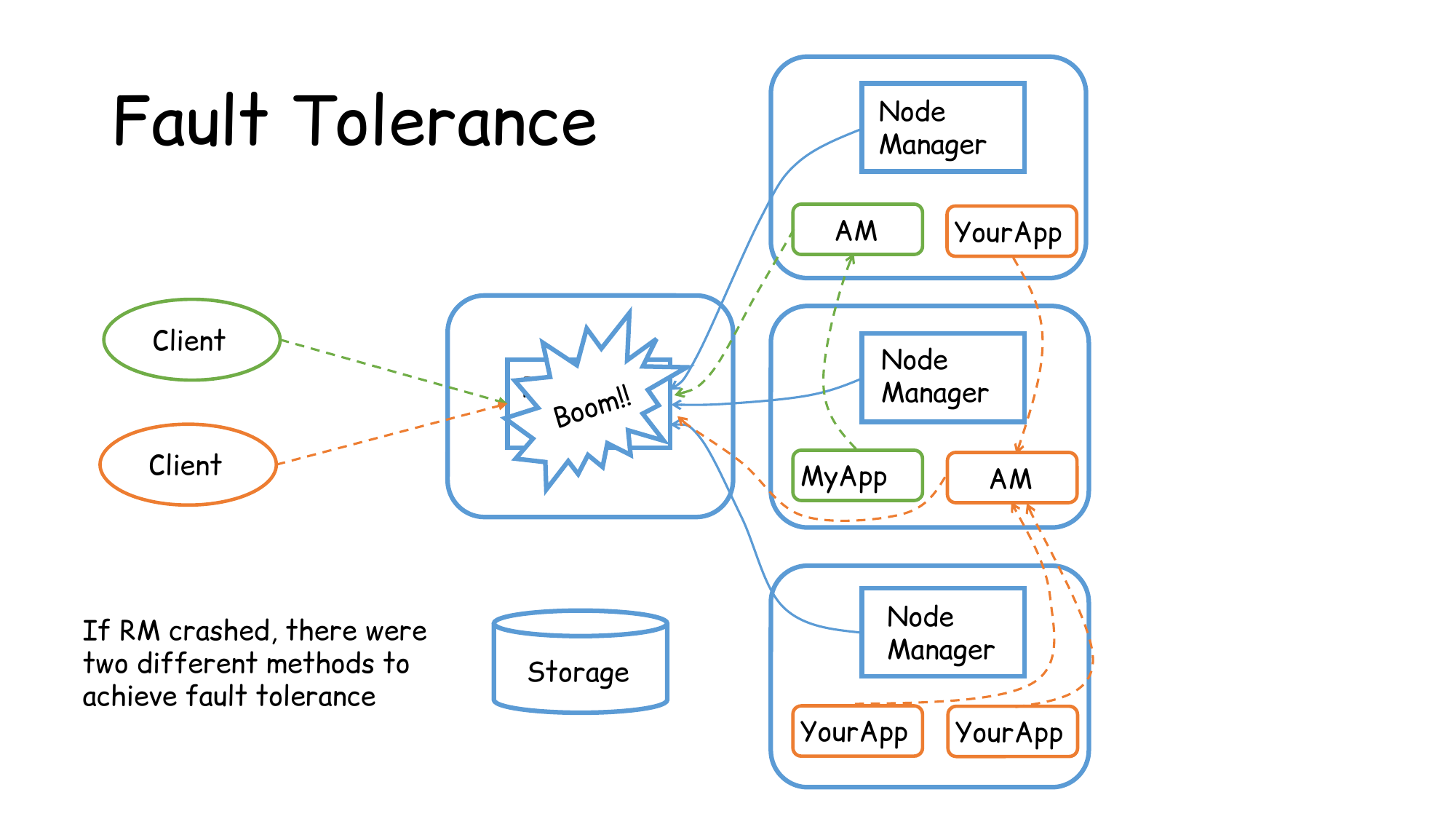

# Fault Tolerance

Node
Manager

AM
YourApp

Client

Node
Manager

ResourceManager

Boom!!

Client

MyApp
AM

Node
Manager
If RM crashed, there were two different methods to achieve fault tolerance

Storage

YourApp
YourApp